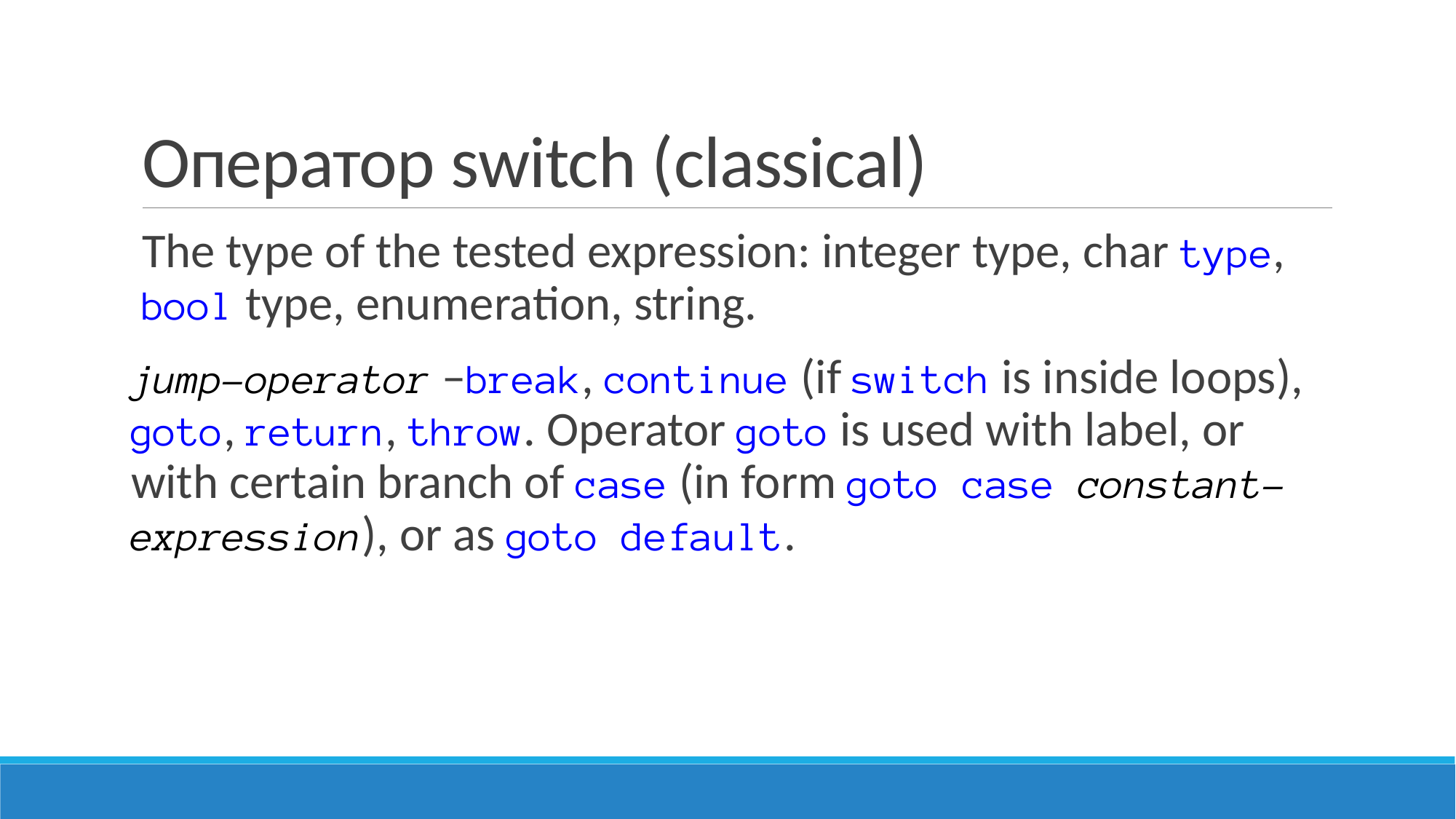

# Оператор switch (classical)
The type of the tested expression: integer type, char type, bool type, enumeration, string.
jump-operator –break, continue (if switch is inside loops), goto, return, throw. Operator goto is used with label, or with certain branch of case (in form goto case constant-expression), or as goto default.